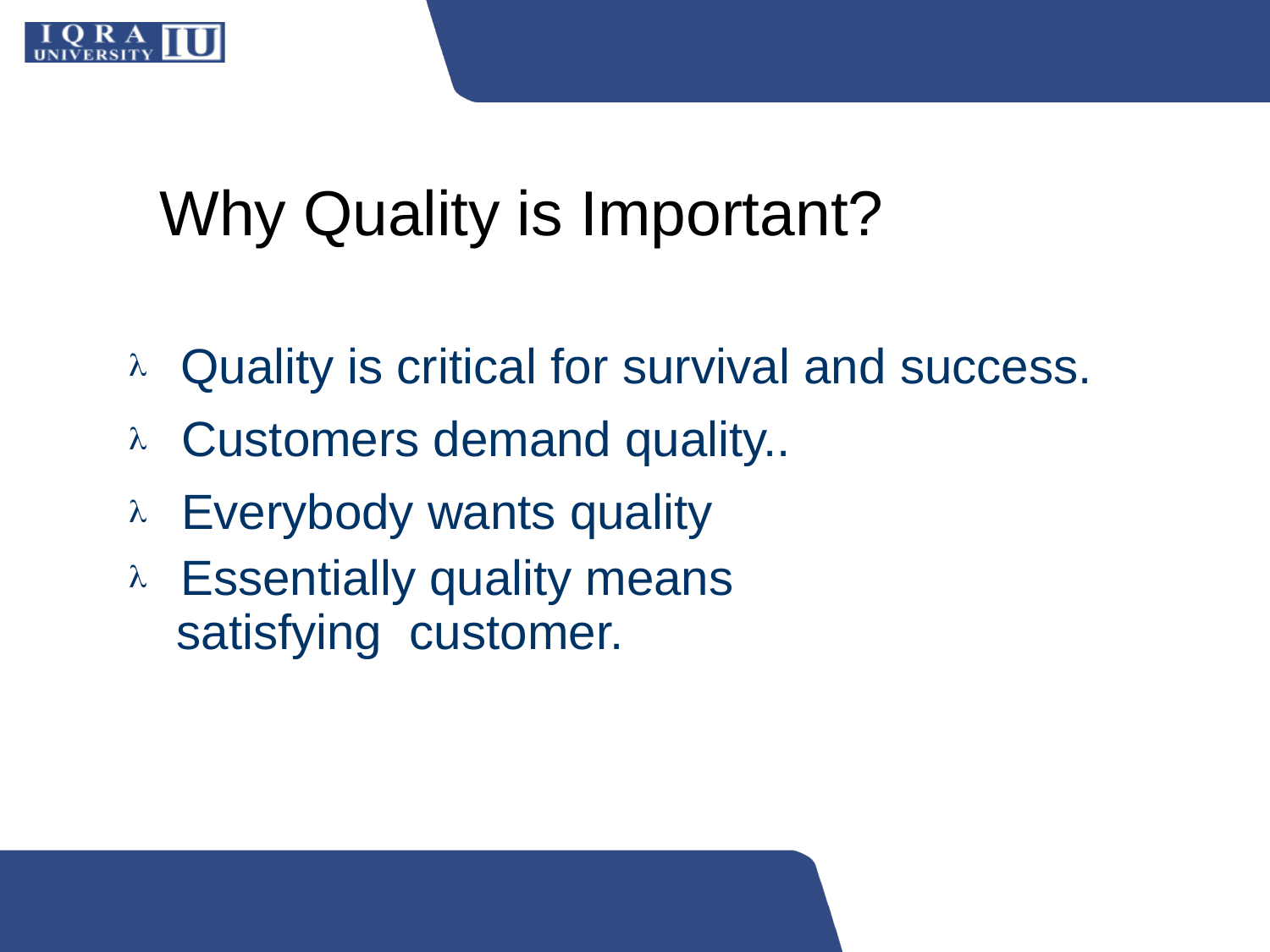

# Why Quality is Important?
λ Quality is critical for survival and success.
λ Customers demand quality..
λ Everybody wants quality
λ Essentially quality means satisfying  customer.